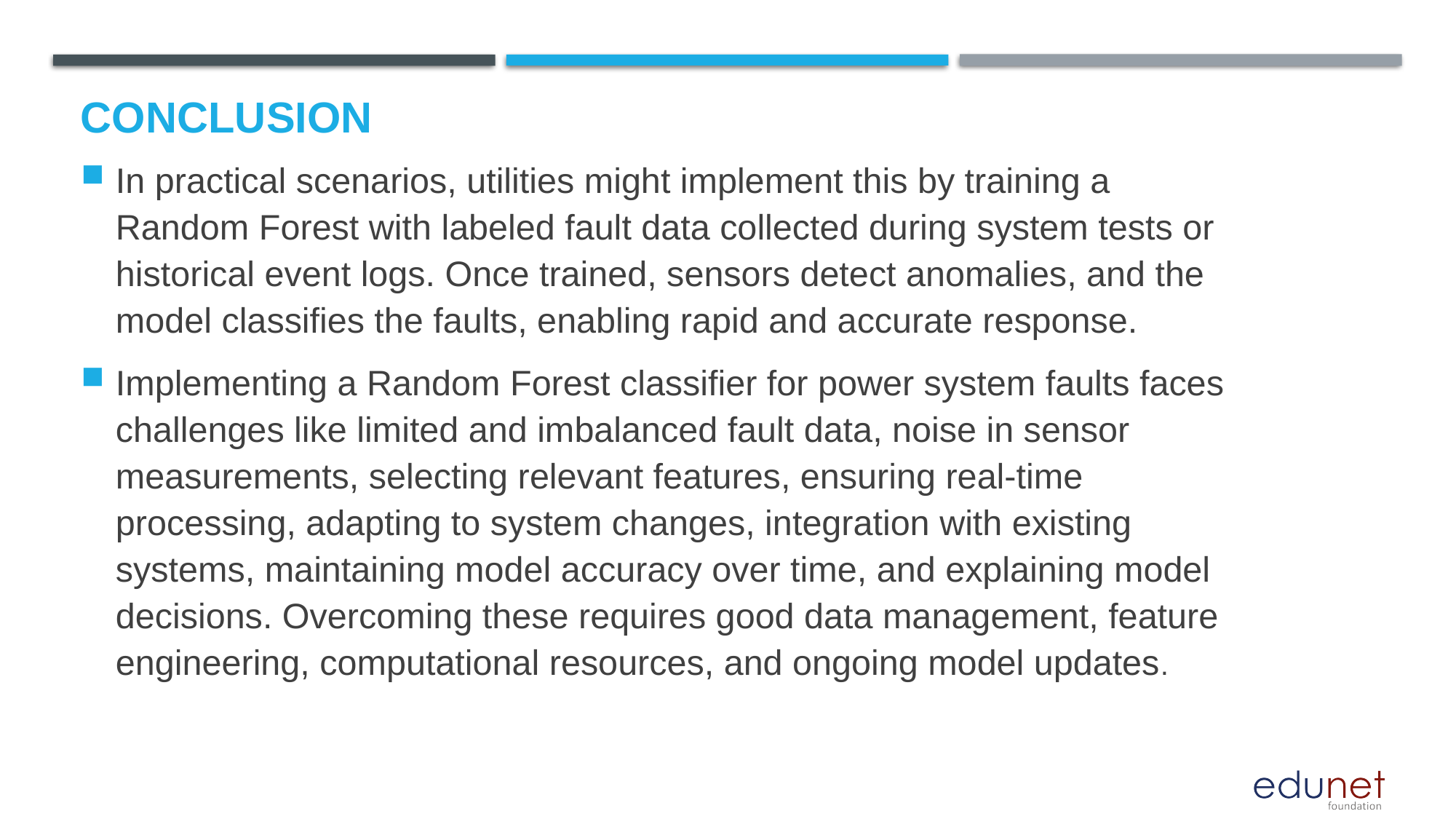

# Conclusion
In practical scenarios, utilities might implement this by training a Random Forest with labeled fault data collected during system tests or historical event logs. Once trained, sensors detect anomalies, and the model classifies the faults, enabling rapid and accurate response.
Implementing a Random Forest classifier for power system faults faces challenges like limited and imbalanced fault data, noise in sensor measurements, selecting relevant features, ensuring real-time processing, adapting to system changes, integration with existing systems, maintaining model accuracy over time, and explaining model decisions. Overcoming these requires good data management, feature engineering, computational resources, and ongoing model updates.